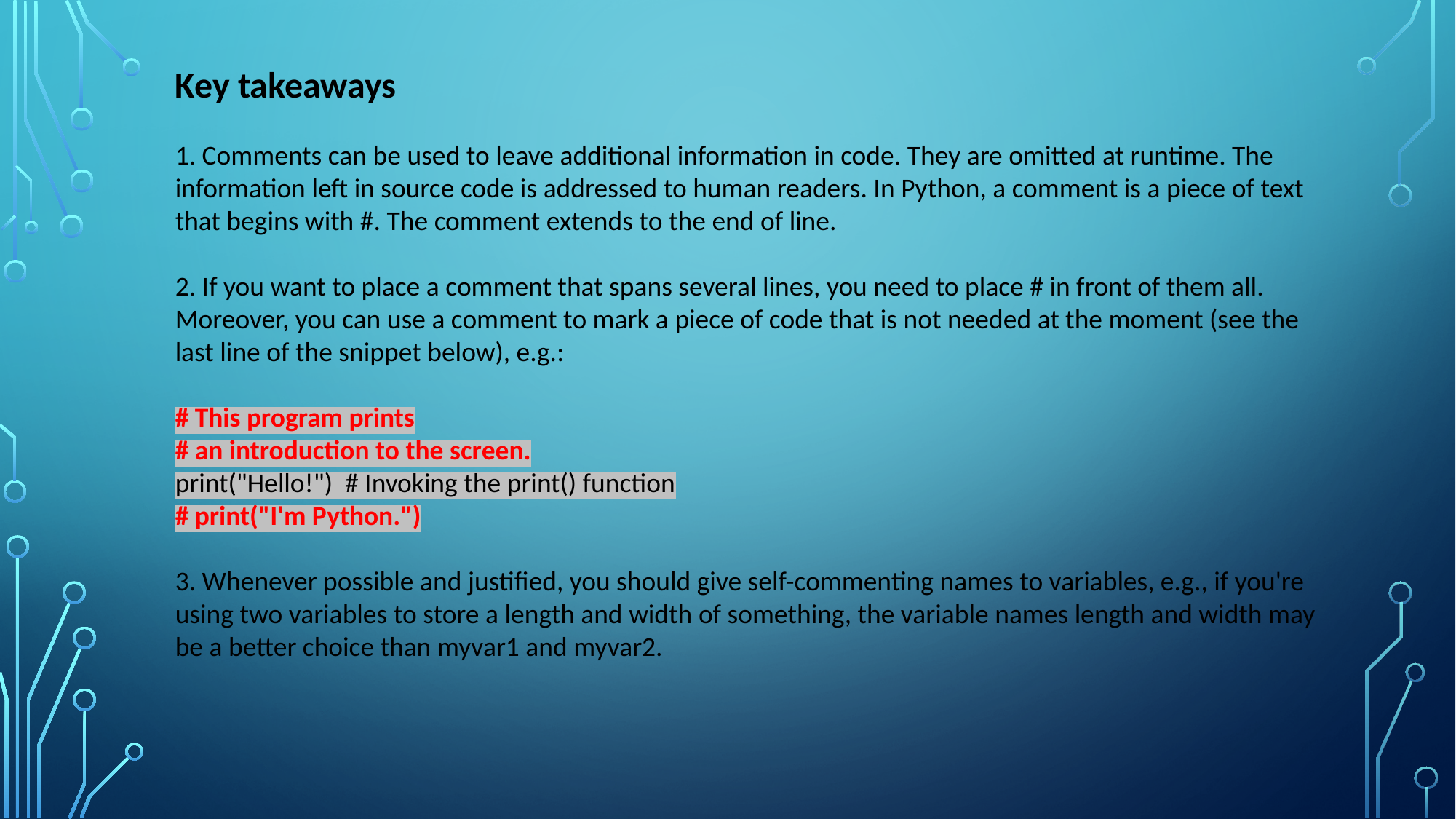

Key takeaways

1. Comments can be used to leave additional information in code. They are omitted at runtime. The information left in source code is addressed to human readers. In Python, a comment is a piece of text that begins with #. The comment extends to the end of line.

2. If you want to place a comment that spans several lines, you need to place # in front of them all. Moreover, you can use a comment to mark a piece of code that is not needed at the moment (see the last line of the snippet below), e.g.:

# This program prints
# an introduction to the screen.
print("Hello!")  # Invoking the print() function
# print("I'm Python.")

3. Whenever possible and justified, you should give self-commenting names to variables, e.g., if you're using two variables to store a length and width of something, the variable names length and width may be a better choice than myvar1 and myvar2.